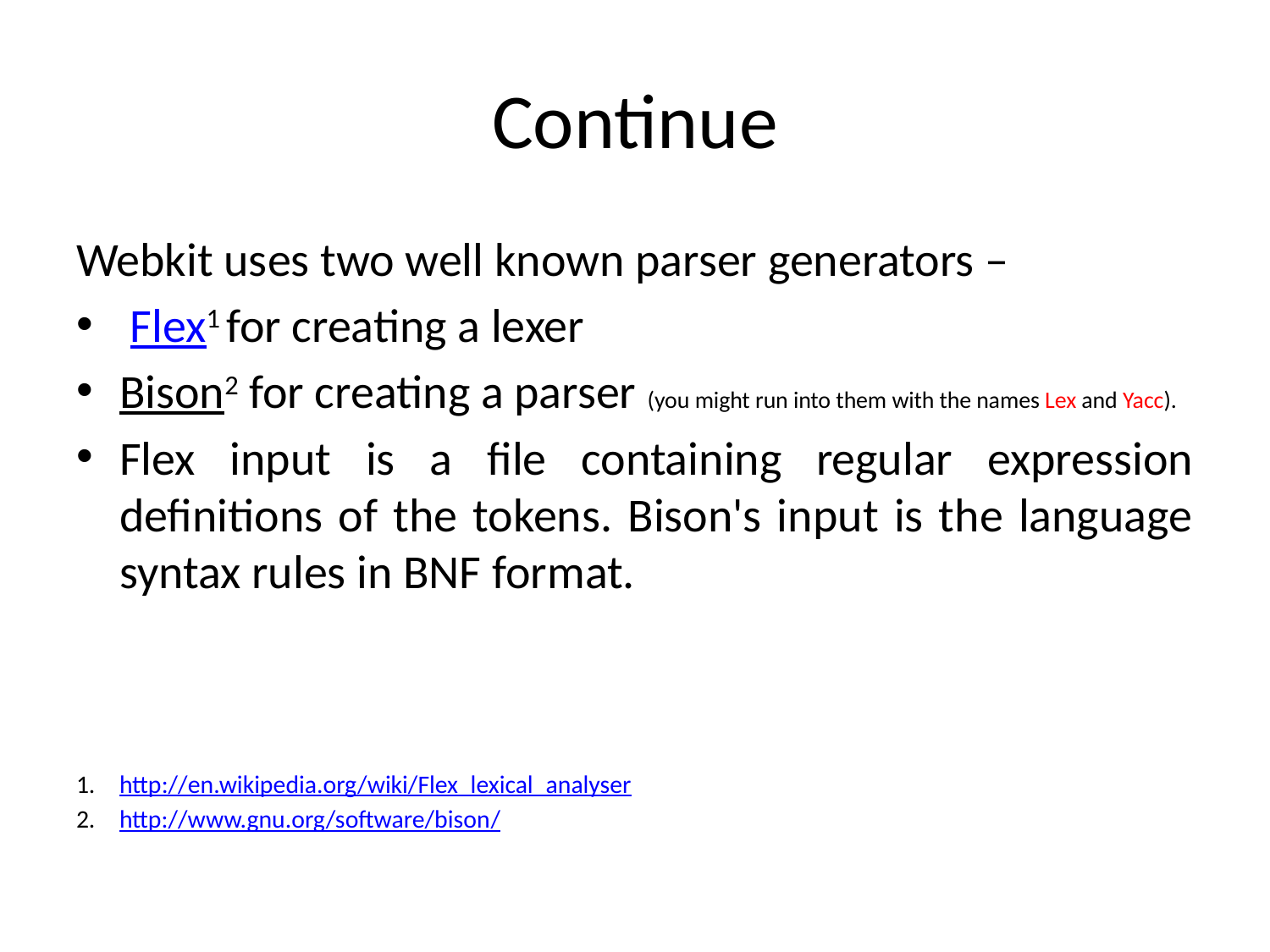

# Continue
Webkit uses two well known parser generators –
 Flex1 for creating a lexer
Bison2 for creating a parser (you might run into them with the names Lex and Yacc).
Flex input is a file containing regular expression definitions of the tokens. Bison's input is the language syntax rules in BNF format.

http://en.wikipedia.org/wiki/Flex_lexical_analyser
http://www.gnu.org/software/bison/